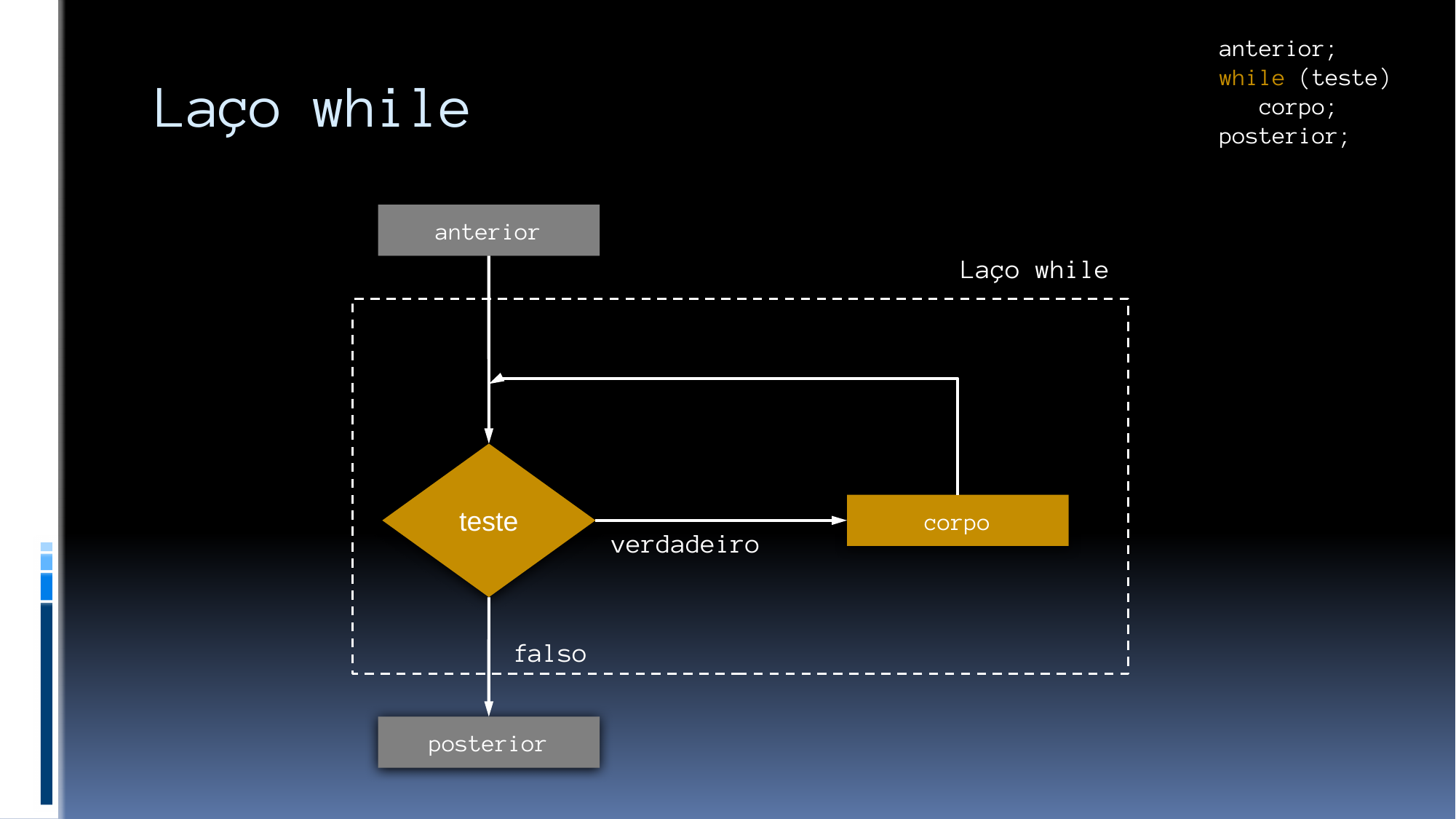

anterior;
while (teste)
   corpo;
posterior;
# Laço while
anterior
Laço while

teste
corpo
verdadeiro
falso
posterior